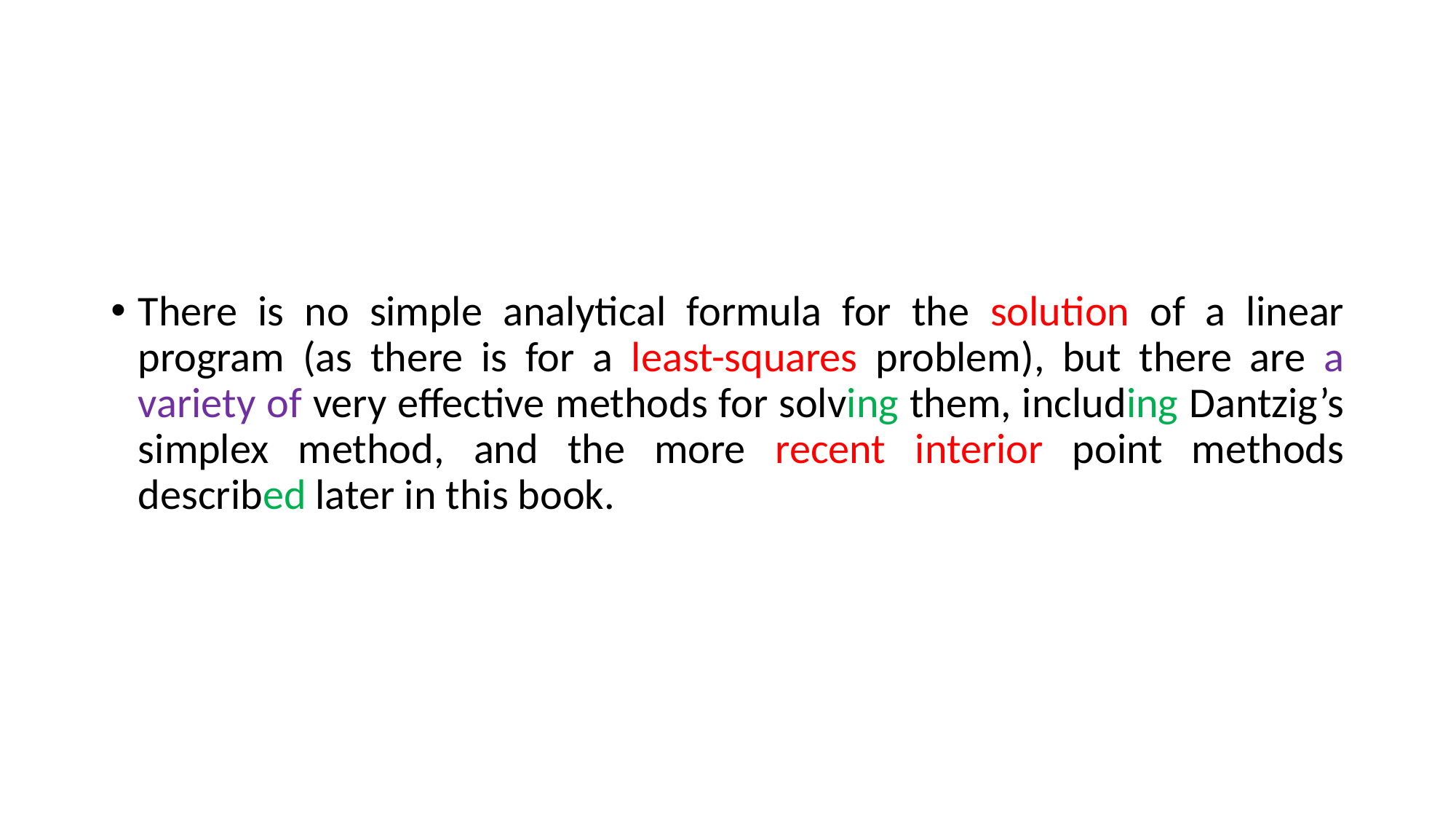

#

There is no simple analytical formula for the solution of a linear program (as there is for a least-squares problem), but there are a variety of very effective methods for solving them, including Dantzig’s simplex method, and the more recent interior point methods described later in this book.